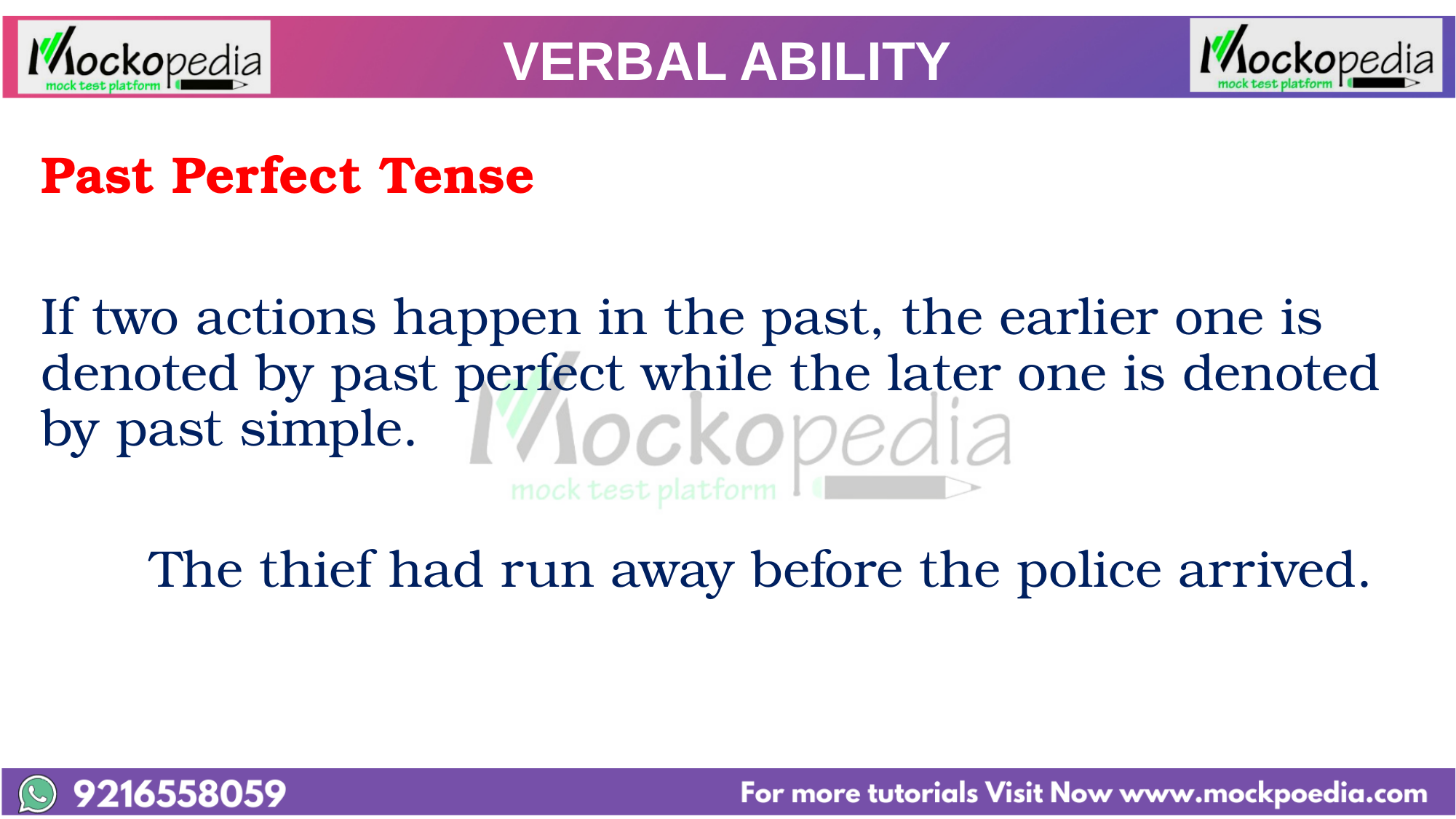

# VERBAL ABILITY
Past Perfect Tense

If two actions happen in the past, the earlier one is denoted by past perfect while the later one is denoted by past simple.

	The thief had run away before the police arrived.